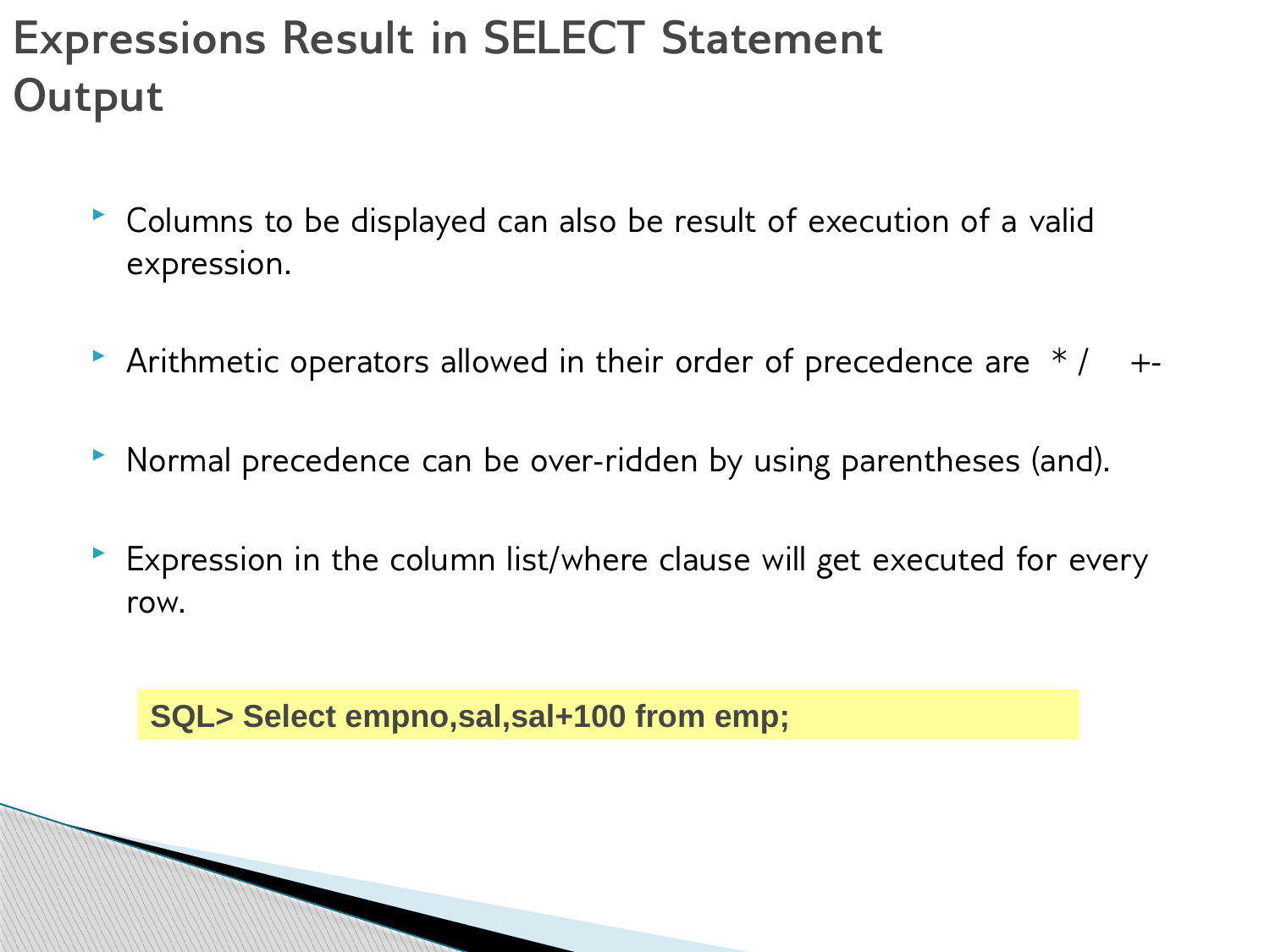

# Expressions Result in SELECT Statement Output
Columns to be displayed can also be result of execution of a valid expression.

Arithmetic operators allowed in their order of precedence are  * /    +-

Normal precedence can be over-ridden by using parentheses (and).

Expression in the column list/where clause will get executed for every row.
SQL> Select empno,sal,sal+100 from emp;